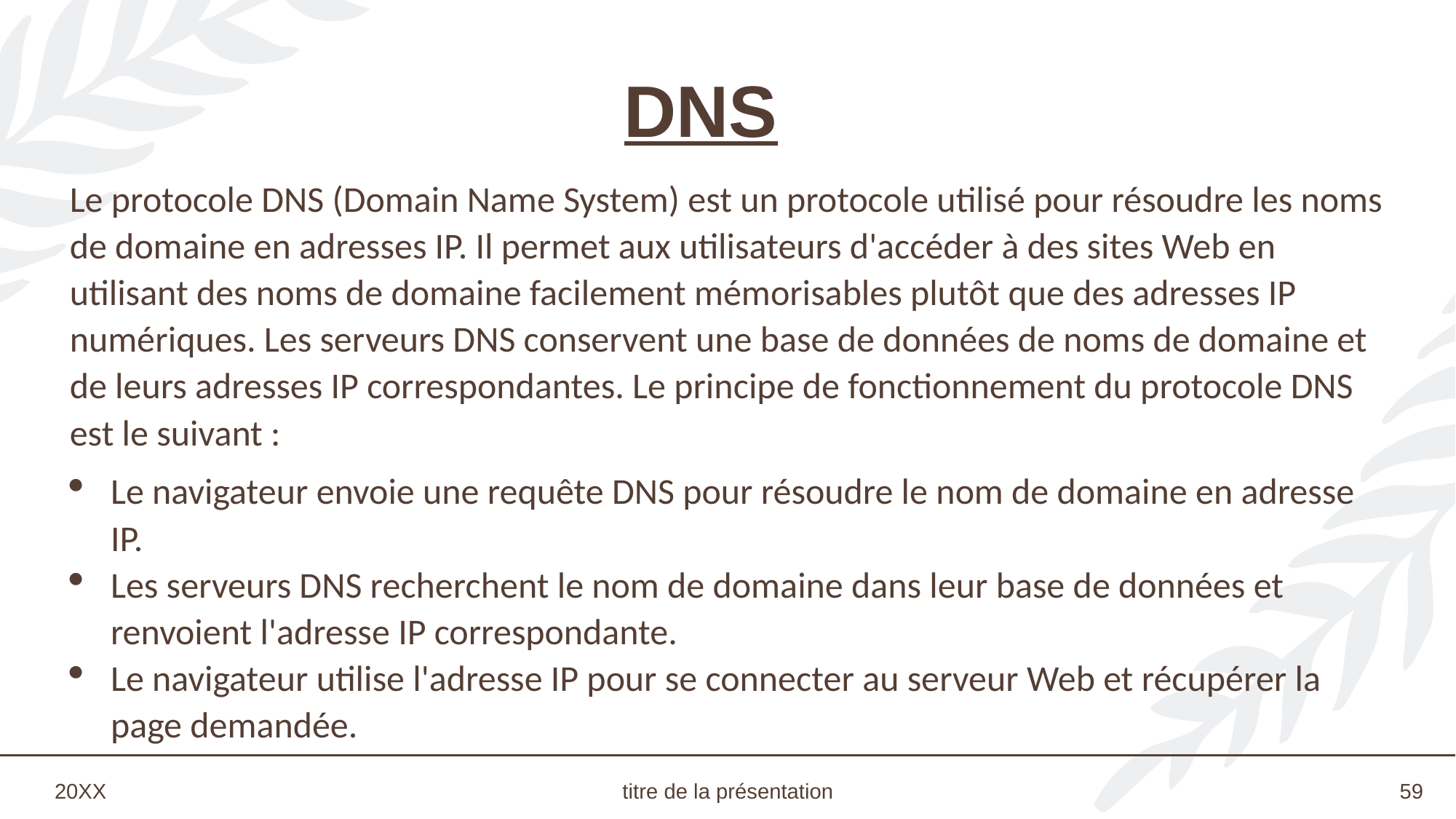

DNS
Le protocole DNS (Domain Name System) est un protocole utilisé pour résoudre les noms de domaine en adresses IP. Il permet aux utilisateurs d'accéder à des sites Web en utilisant des noms de domaine facilement mémorisables plutôt que des adresses IP numériques. Les serveurs DNS conservent une base de données de noms de domaine et de leurs adresses IP correspondantes. Le principe de fonctionnement du protocole DNS est le suivant :
Le navigateur envoie une requête DNS pour résoudre le nom de domaine en adresse IP.
Les serveurs DNS recherchent le nom de domaine dans leur base de données et renvoient l'adresse IP correspondante.
Le navigateur utilise l'adresse IP pour se connecter au serveur Web et récupérer la page demandée.
20XX
titre de la présentation
59